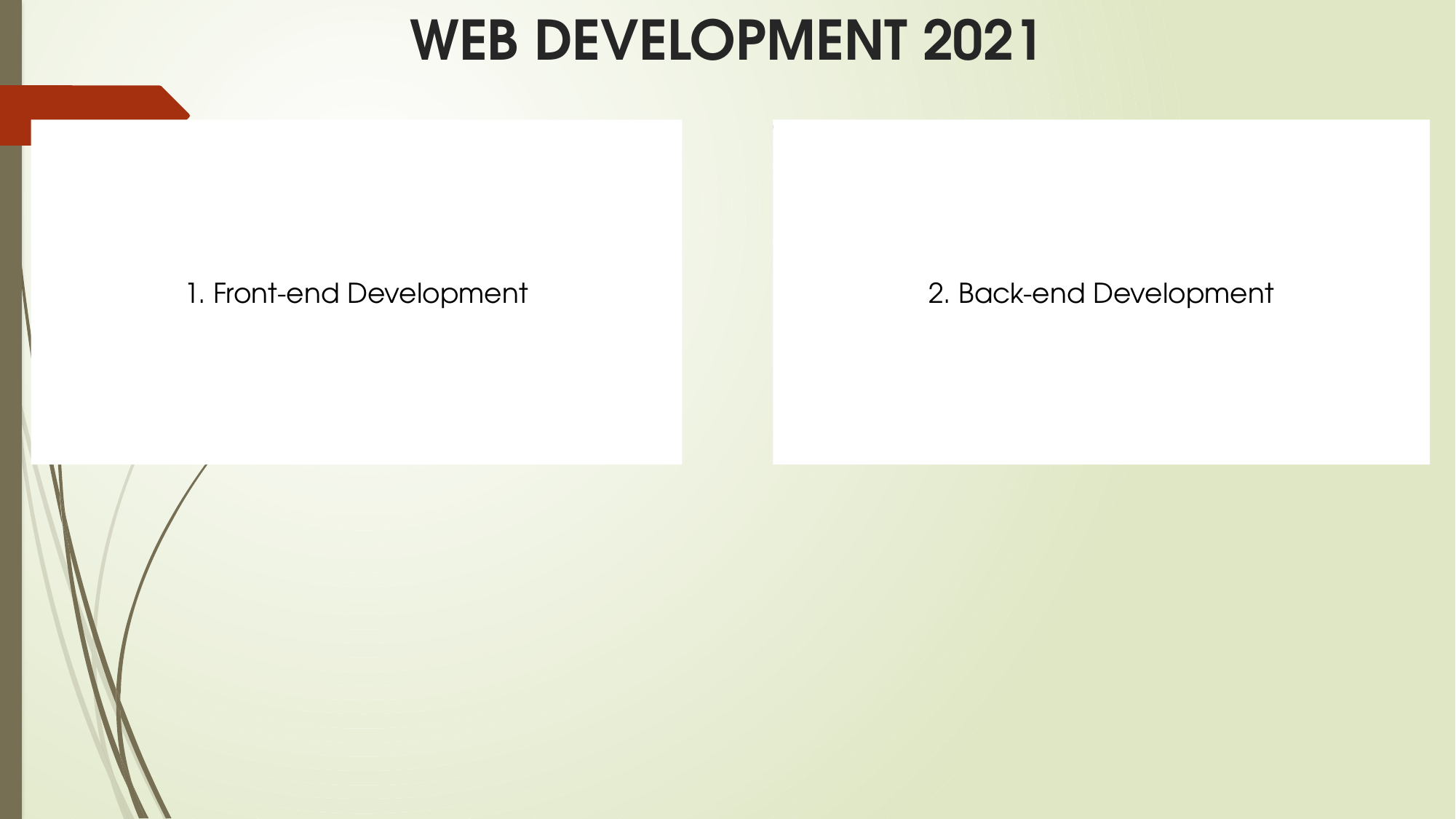

# WEB DEVELOPMENT 2021
1. Front-end Development
2. Back-end Development